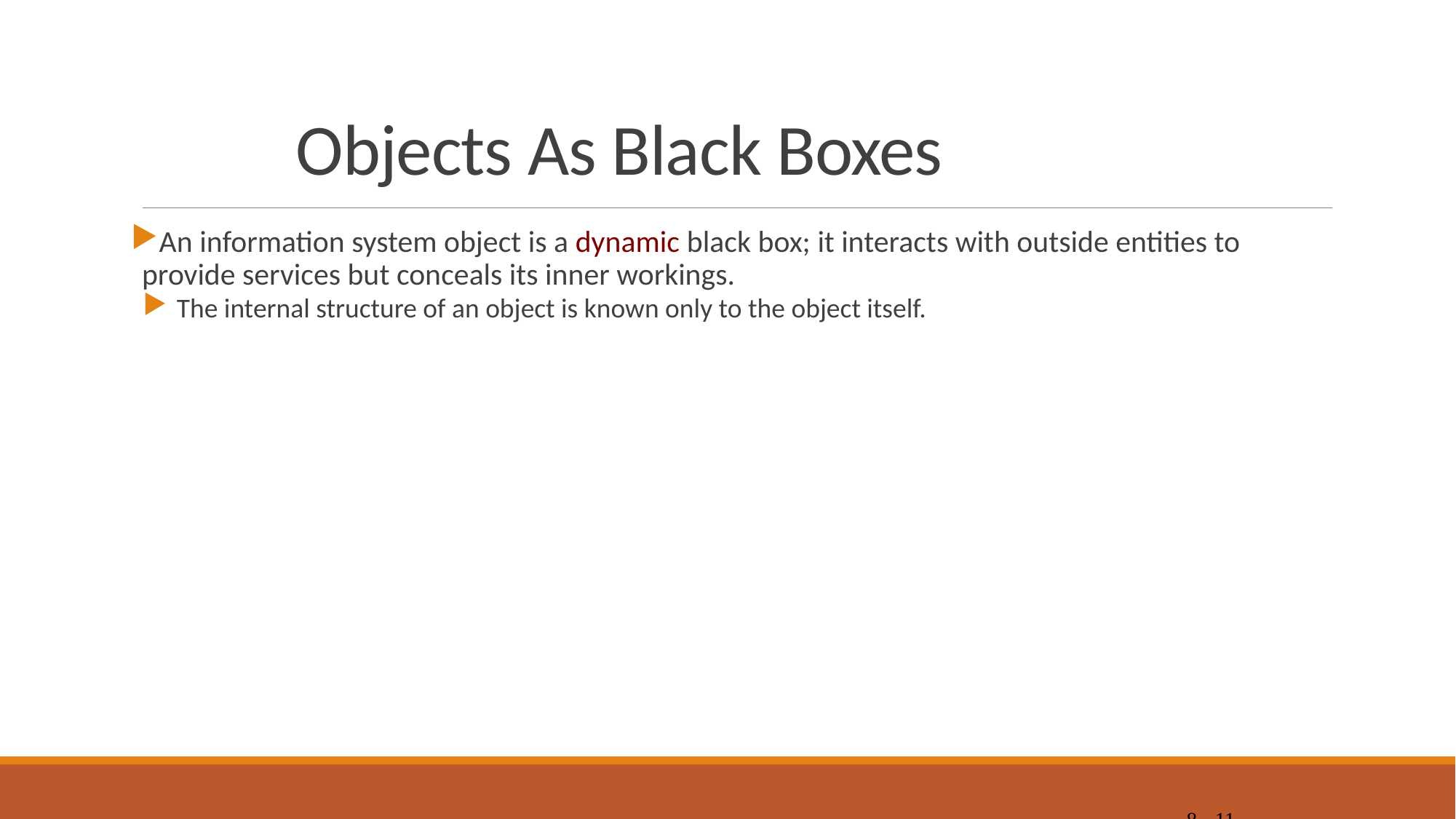

# Objects As Black Boxes
An information system object is a dynamic black box; it interacts with outside entities to provide services but conceals its inner workings.
The internal structure of an object is known only to the object itself.
8 - 11